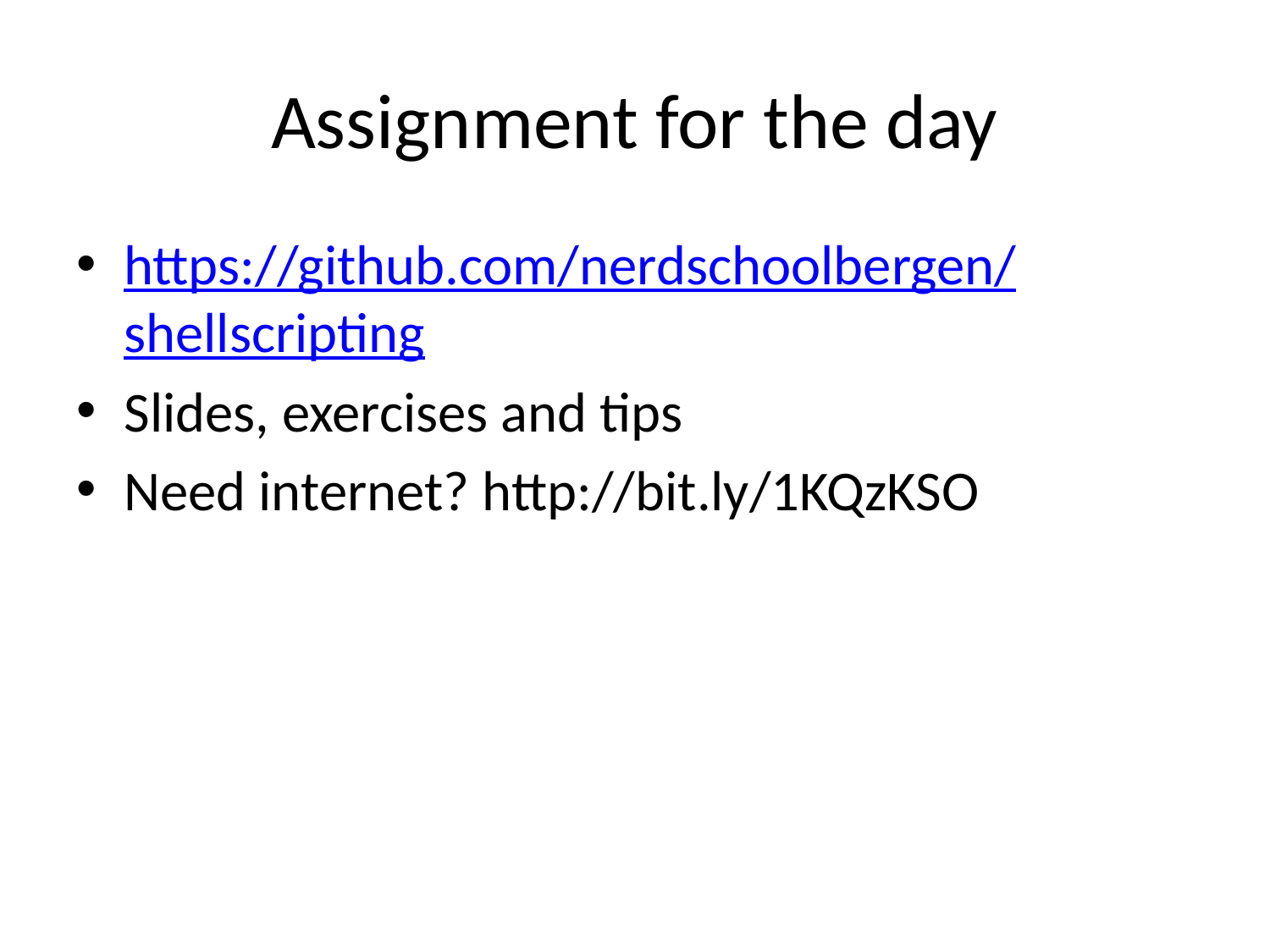

# Assignment for the day
https://github.com/nerdschoolbergen/shellscripting
Slides, exercises and tips
Need internet? http://bit.ly/1KQzKSO